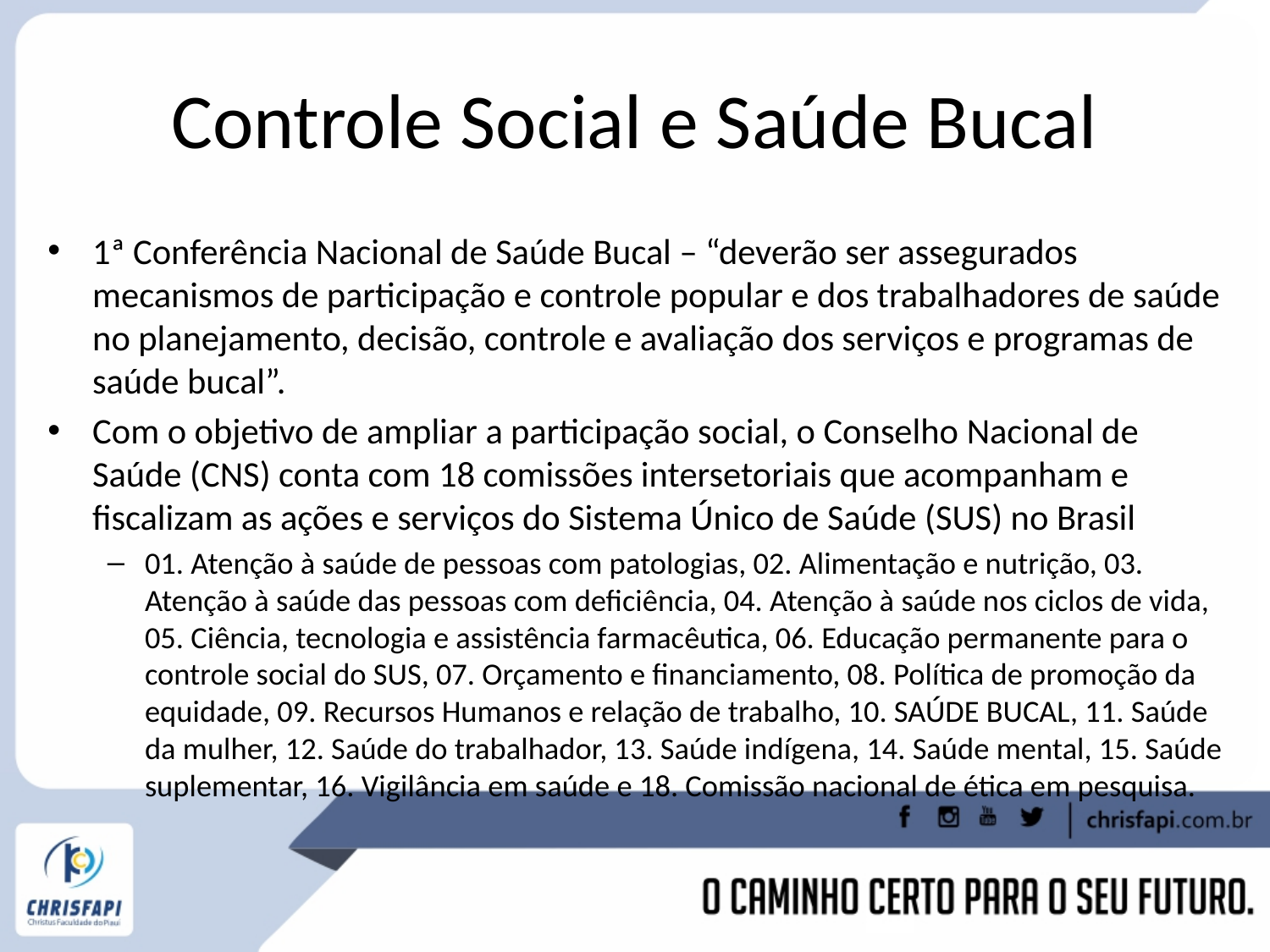

# Controle Social e Saúde Bucal
1ª Conferência Nacional de Saúde Bucal – “deverão ser assegurados mecanismos de participação e controle popular e dos trabalhadores de saúde no planejamento, decisão, controle e avaliação dos serviços e programas de saúde bucal”.
Com o objetivo de ampliar a participação social, o Conselho Nacional de Saúde (CNS) conta com 18 comissões intersetoriais que acompanham e fiscalizam as ações e serviços do Sistema Único de Saúde (SUS) no Brasil
01. Atenção à saúde de pessoas com patologias, 02. Alimentação e nutrição, 03. Atenção à saúde das pessoas com deficiência, 04. Atenção à saúde nos ciclos de vida, 05. Ciência, tecnologia e assistência farmacêutica, 06. Educação permanente para o controle social do SUS, 07. Orçamento e financiamento, 08. Política de promoção da equidade, 09. Recursos Humanos e relação de trabalho, 10. SAÚDE BUCAL, 11. Saúde da mulher, 12. Saúde do trabalhador, 13. Saúde indígena, 14. Saúde mental, 15. Saúde suplementar, 16. Vigilância em saúde e 18. Comissão nacional de ética em pesquisa.